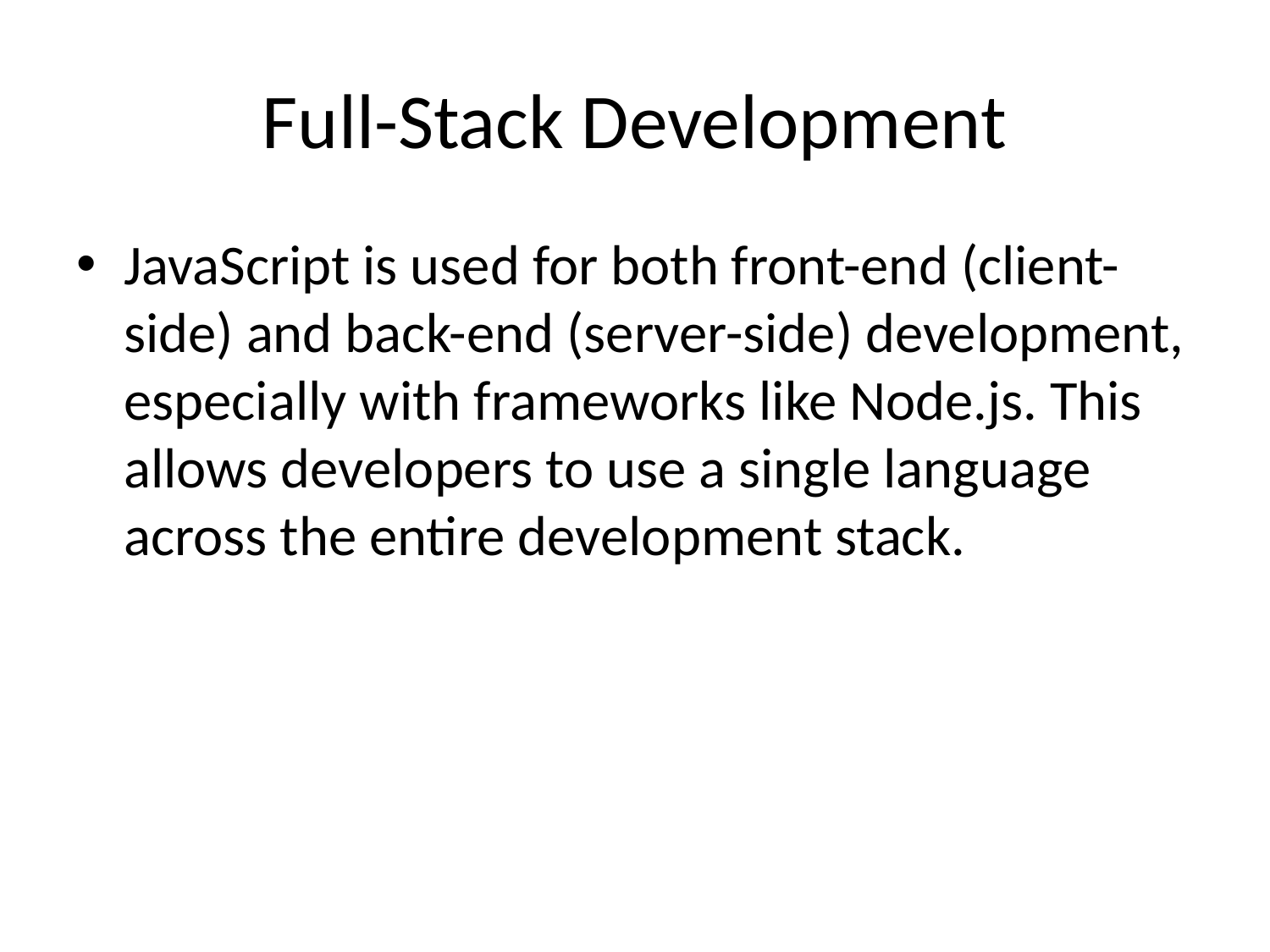

# Full-Stack Development
JavaScript is used for both front-end (client-side) and back-end (server-side) development, especially with frameworks like Node.js. This allows developers to use a single language across the entire development stack.